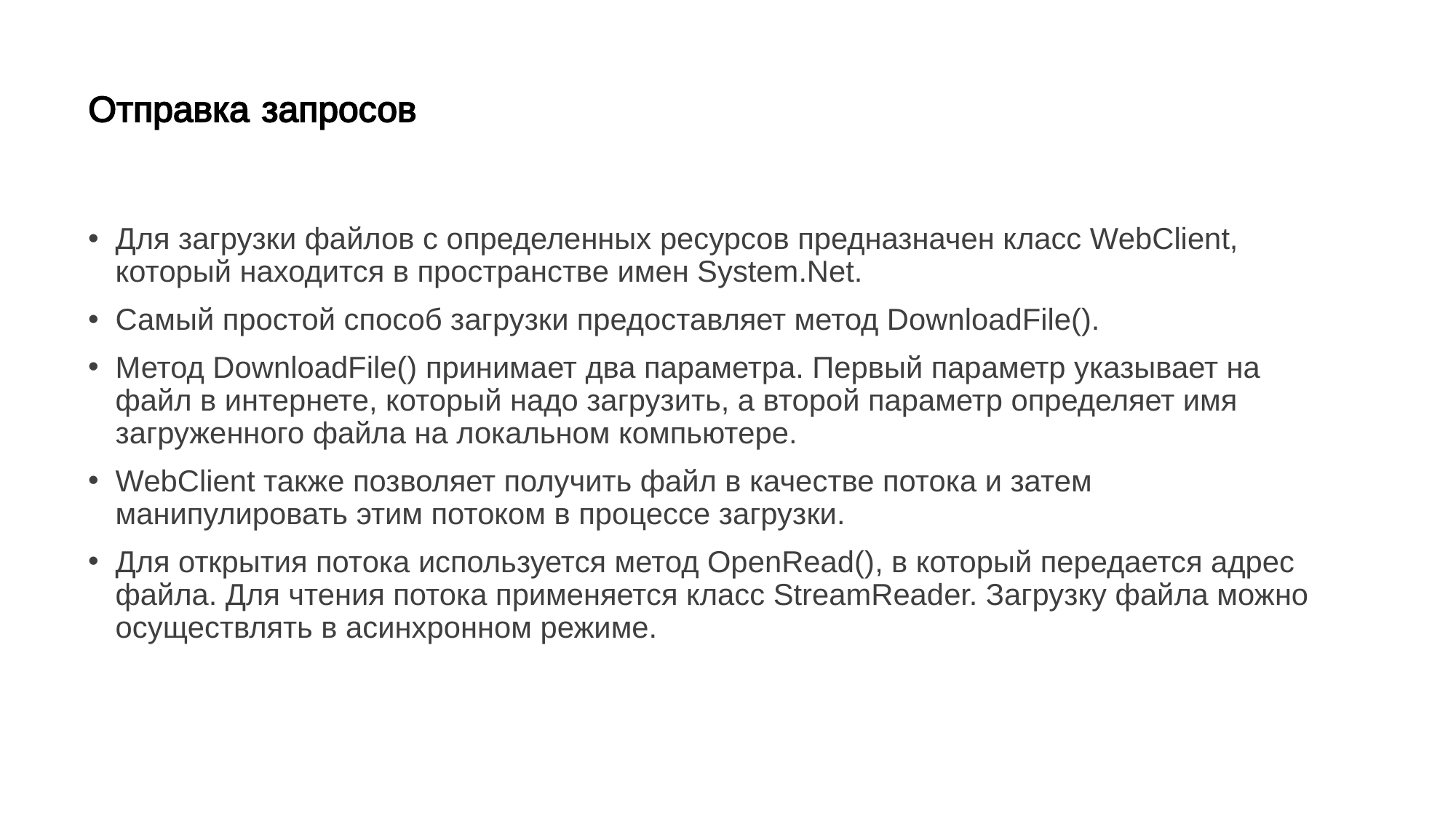

# Отправка запросов
Для загрузки файлов с определенных ресурсов предназначен класс WebClient, который находится в пространстве имен System.Net.
Самый простой способ загрузки предоставляет метод DownloadFile().
Метод DownloadFile() принимает два параметра. Первый параметр указывает на файл в интернете, который надо загрузить, а второй параметр определяет имя загруженного файла на локальном компьютере.
WebClient также позволяет получить файл в качестве потока и затем манипулировать этим потоком в процессе загрузки.
Для открытия потока используется метод OpenRead(), в который передается адрес файла. Для чтения потока применяется класс StreamReader. Загрузку файла можно осуществлять в асинхронном режиме.